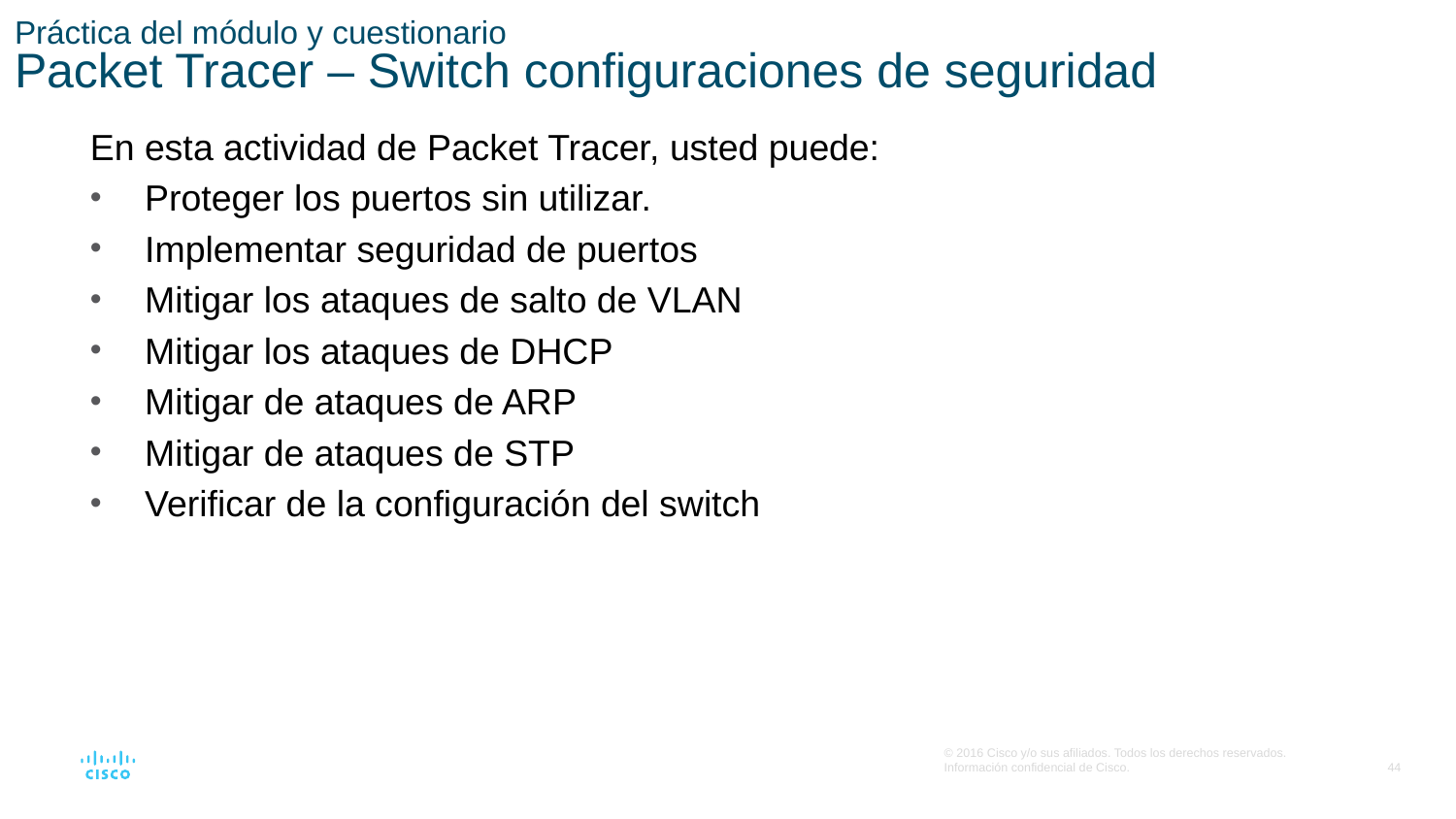

# Práctica del módulo y cuestionario Packet Tracer – Switch configuraciones de seguridad
En esta actividad de Packet Tracer, usted puede:
Proteger los puertos sin utilizar.
Implementar seguridad de puertos
Mitigar los ataques de salto de VLAN
Mitigar los ataques de DHCP
Mitigar de ataques de ARP
Mitigar de ataques de STP
Verificar de la configuración del switch